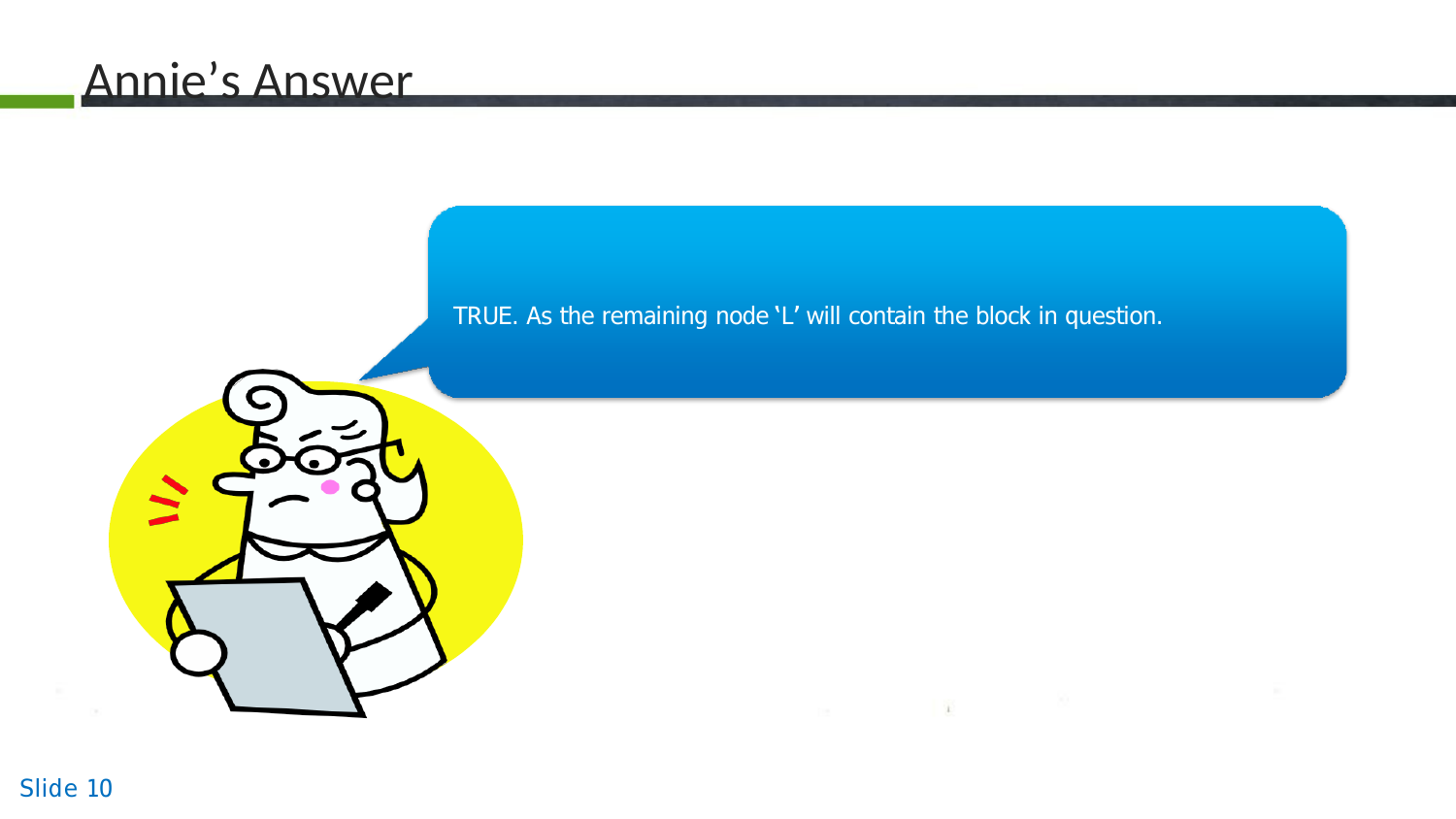

# Annie’s Answer

TRUE. As the remaining node ‘L’ will contain the block in question.

Slide 10